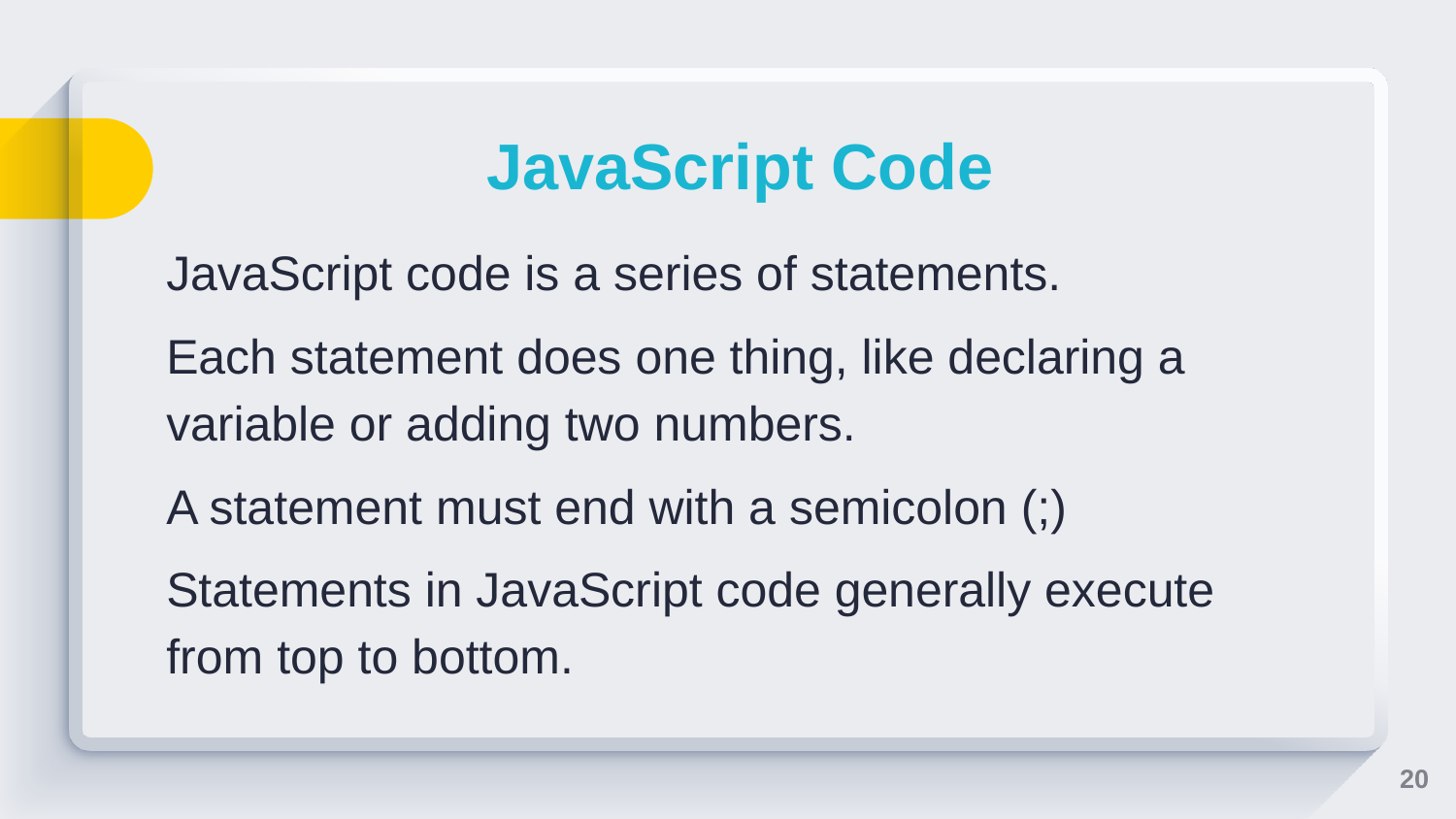

# JavaScript Code
JavaScript code is a series of statements.
Each statement does one thing, like declaring a variable or adding two numbers.
A statement must end with a semicolon (;)
Statements in JavaScript code generally execute from top to bottom.
20